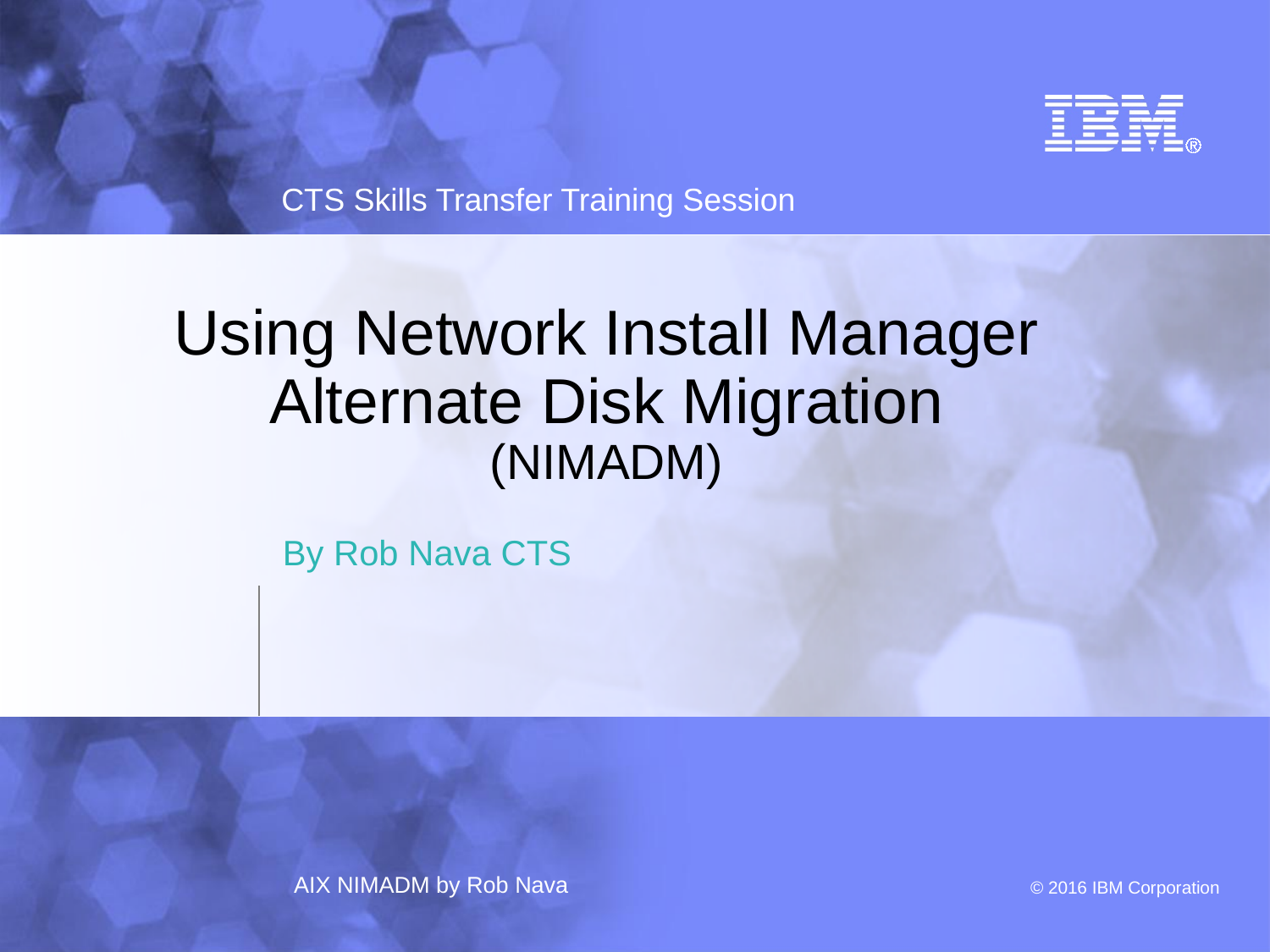

# Using Network Install Manager Alternate Disk Migration (NIMADM)
By Rob Nava CTS
AIX NIMADM by Rob Nava